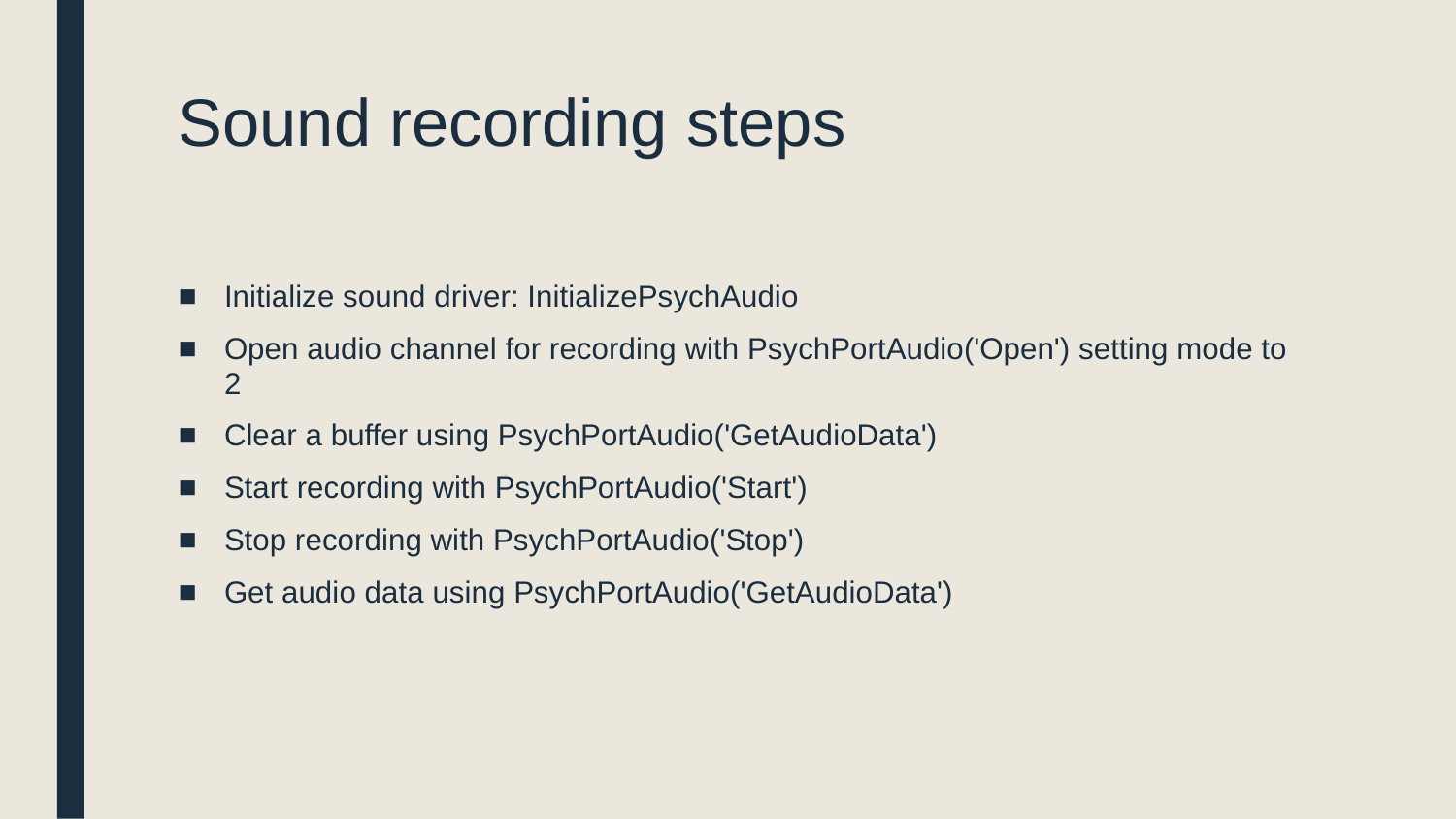

# Sound recording steps
Initialize sound driver: InitializePsychAudio
Open audio channel for recording with PsychPortAudio('Open') setting mode to 2
Clear a buffer using PsychPortAudio('GetAudioData')
Start recording with PsychPortAudio('Start')
Stop recording with PsychPortAudio('Stop')
Get audio data using PsychPortAudio('GetAudioData')